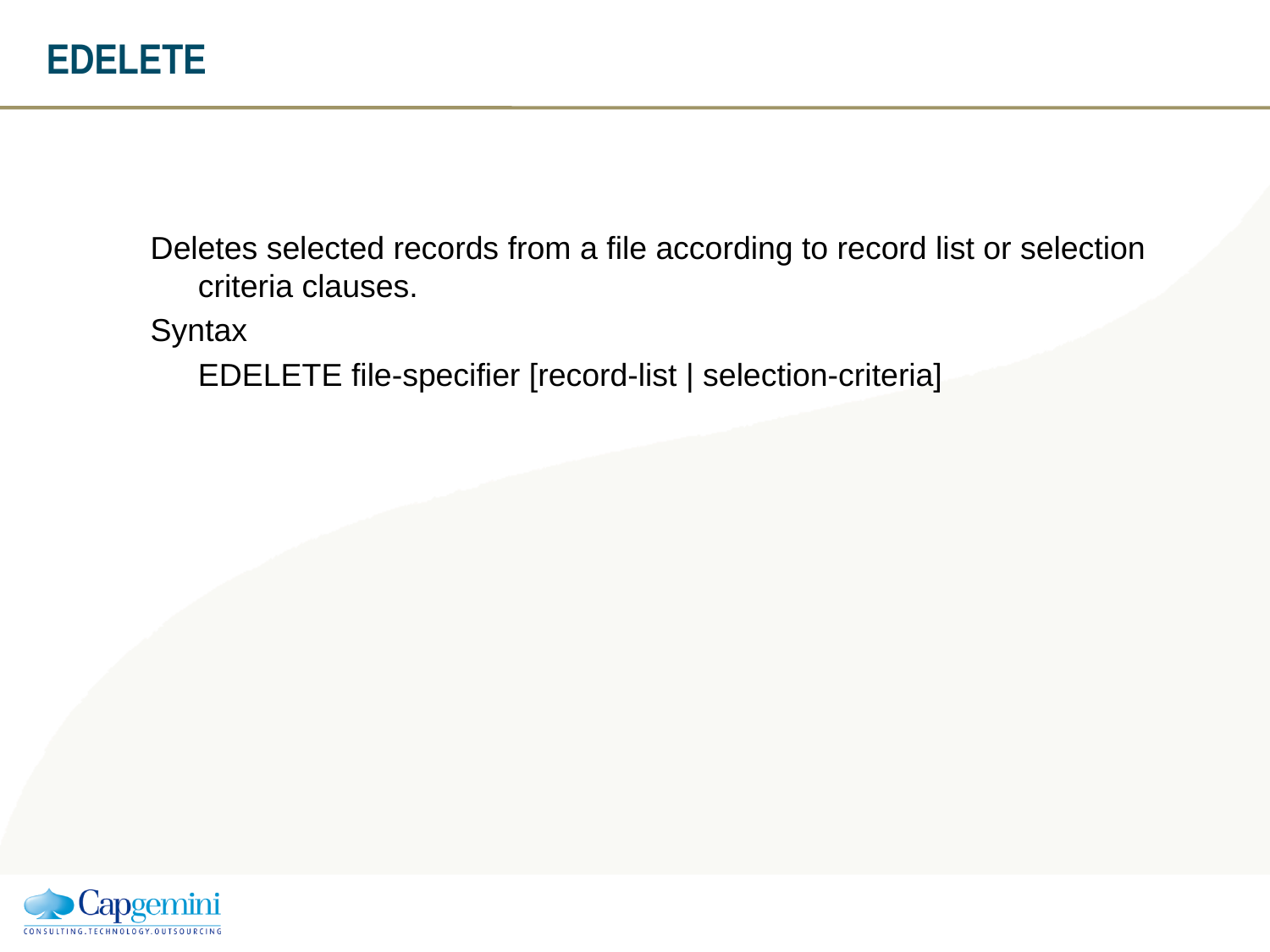

# EDELETE
Deletes selected records from a file according to record list or selection criteria clauses.
Syntax
	EDELETE file-specifier [record-list | selection-criteria]